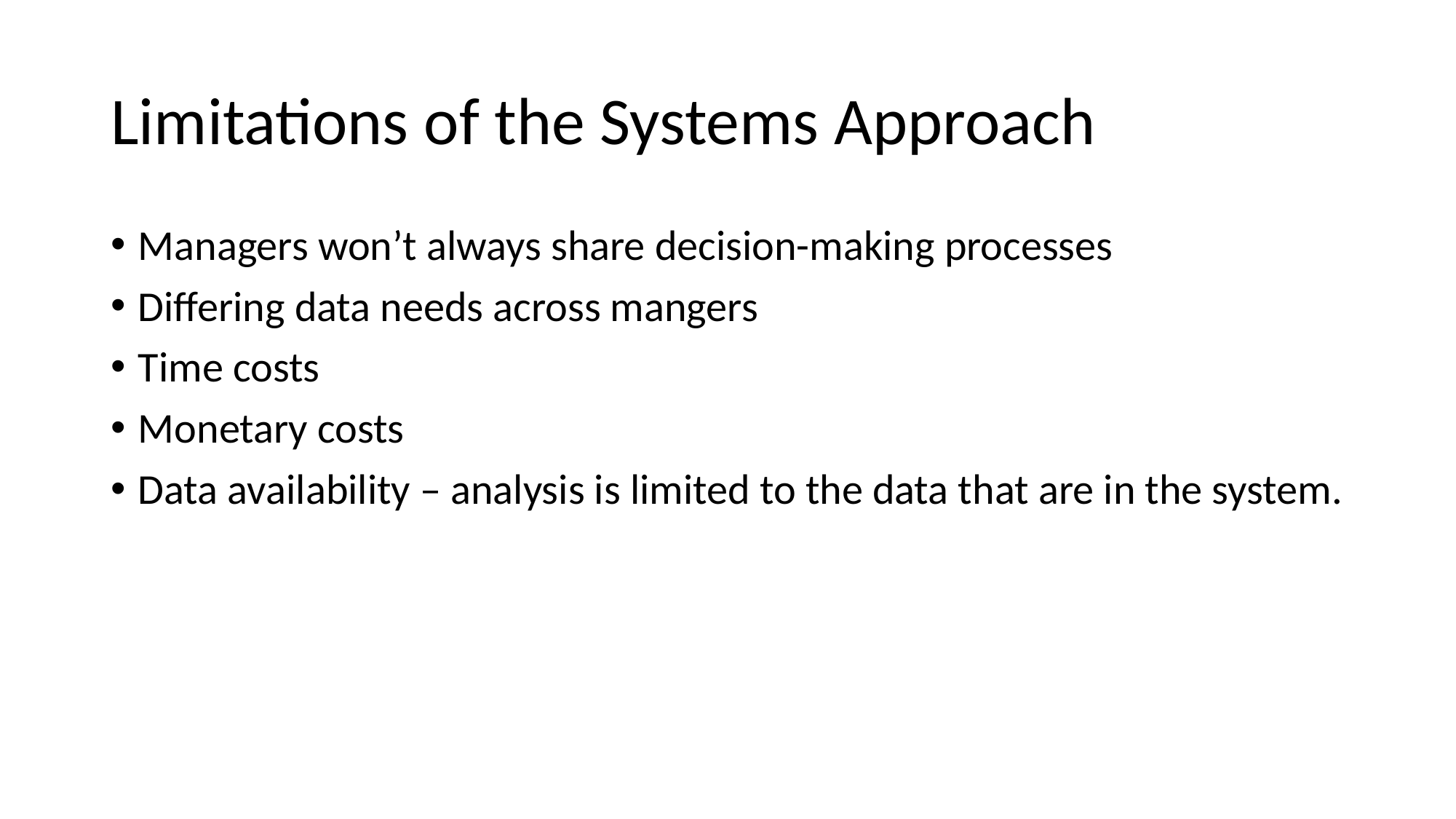

# Limitations of the Systems Approach
Managers won’t always share decision-making processes
Differing data needs across mangers
Time costs
Monetary costs
Data availability – analysis is limited to the data that are in the system.